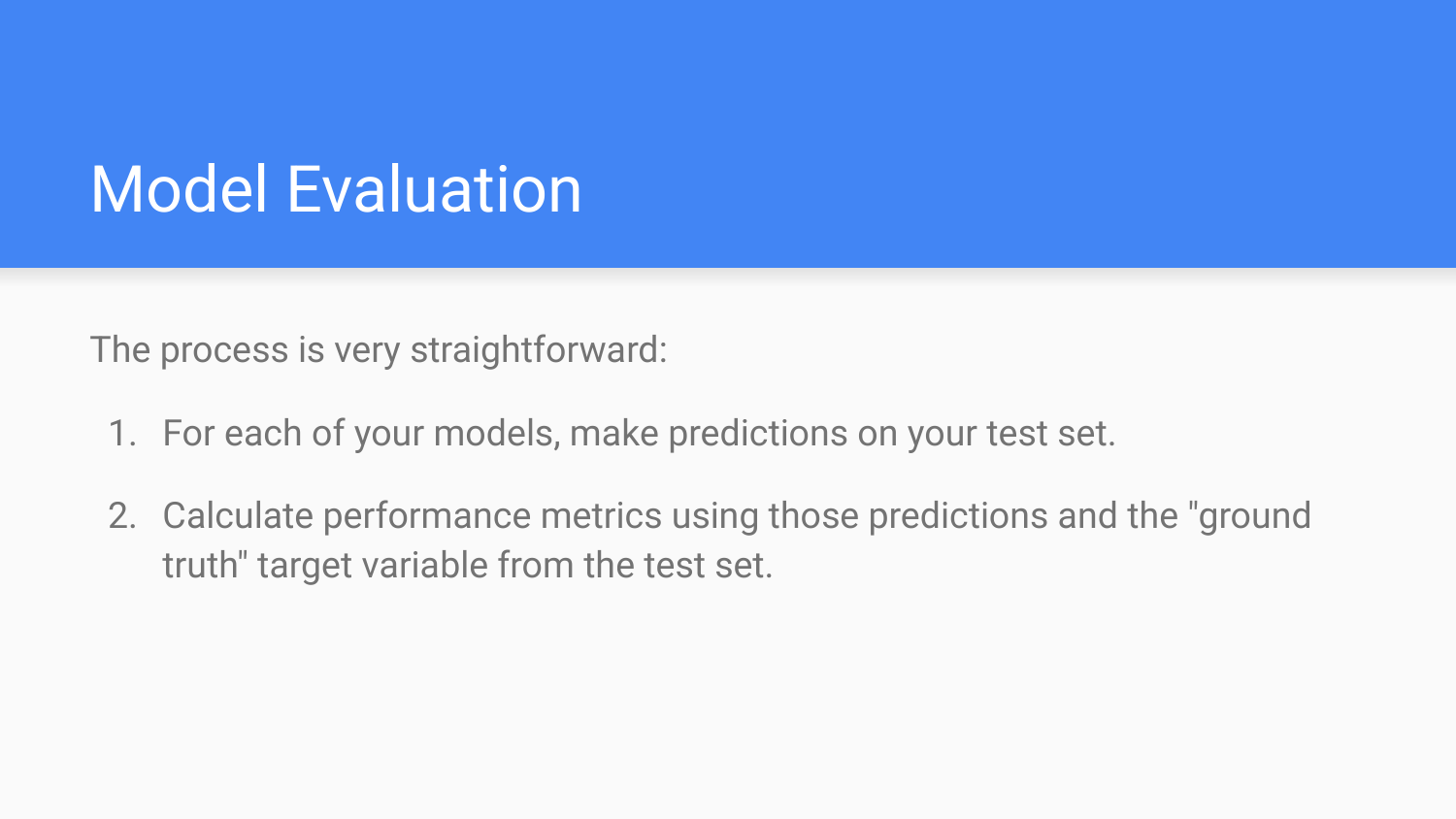

# Model Evaluation
The process is very straightforward:
For each of your models, make predictions on your test set.
Calculate performance metrics using those predictions and the "ground truth" target variable from the test set.